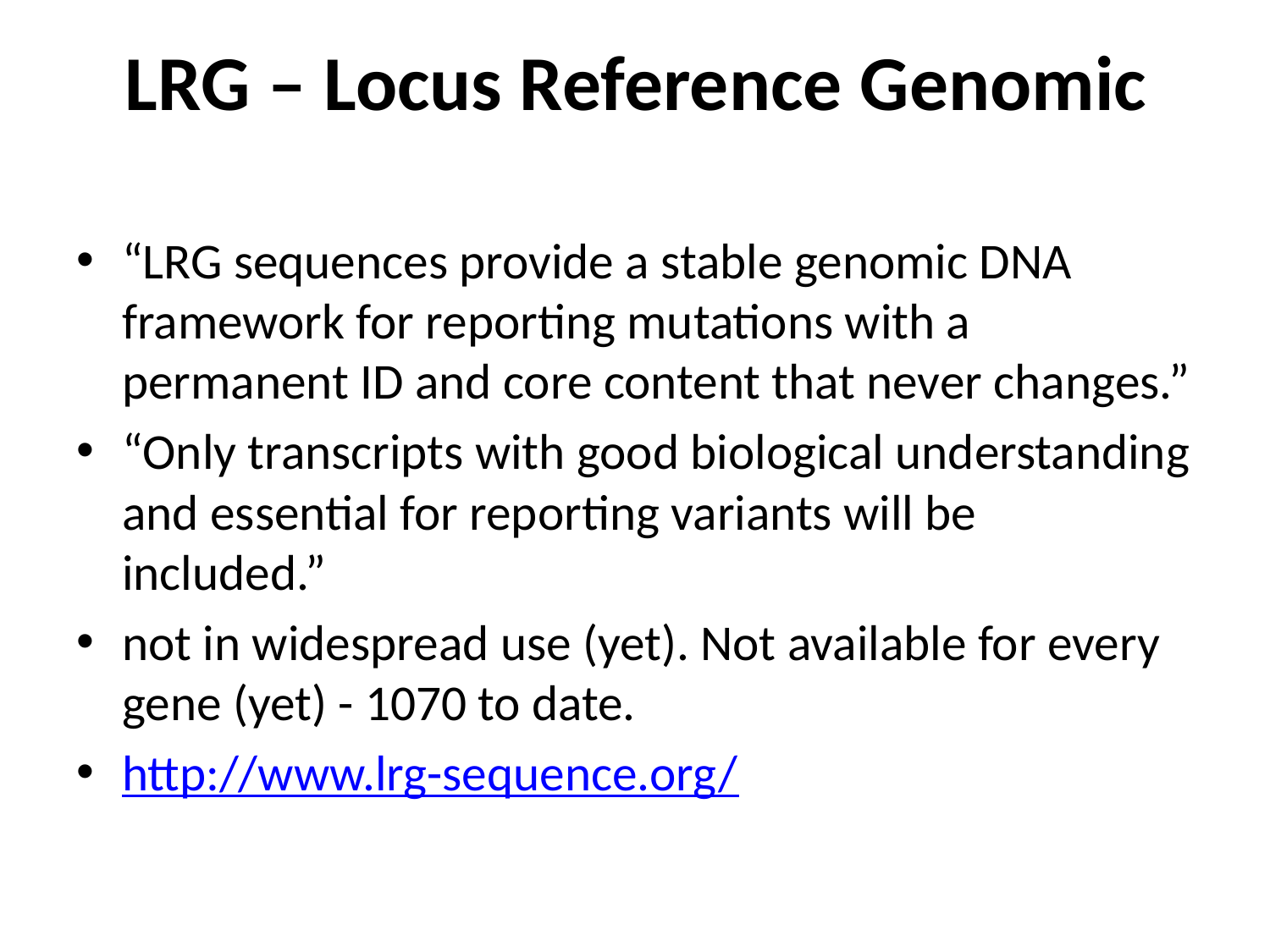

# LRG – Locus Reference Genomic
“LRG sequences provide a stable genomic DNA framework for reporting mutations with a permanent ID and core content that never changes.”
“Only transcripts with good biological understanding and essential for reporting variants will be included.”
not in widespread use (yet). Not available for every gene (yet) - 1070 to date.
http://www.lrg-sequence.org/